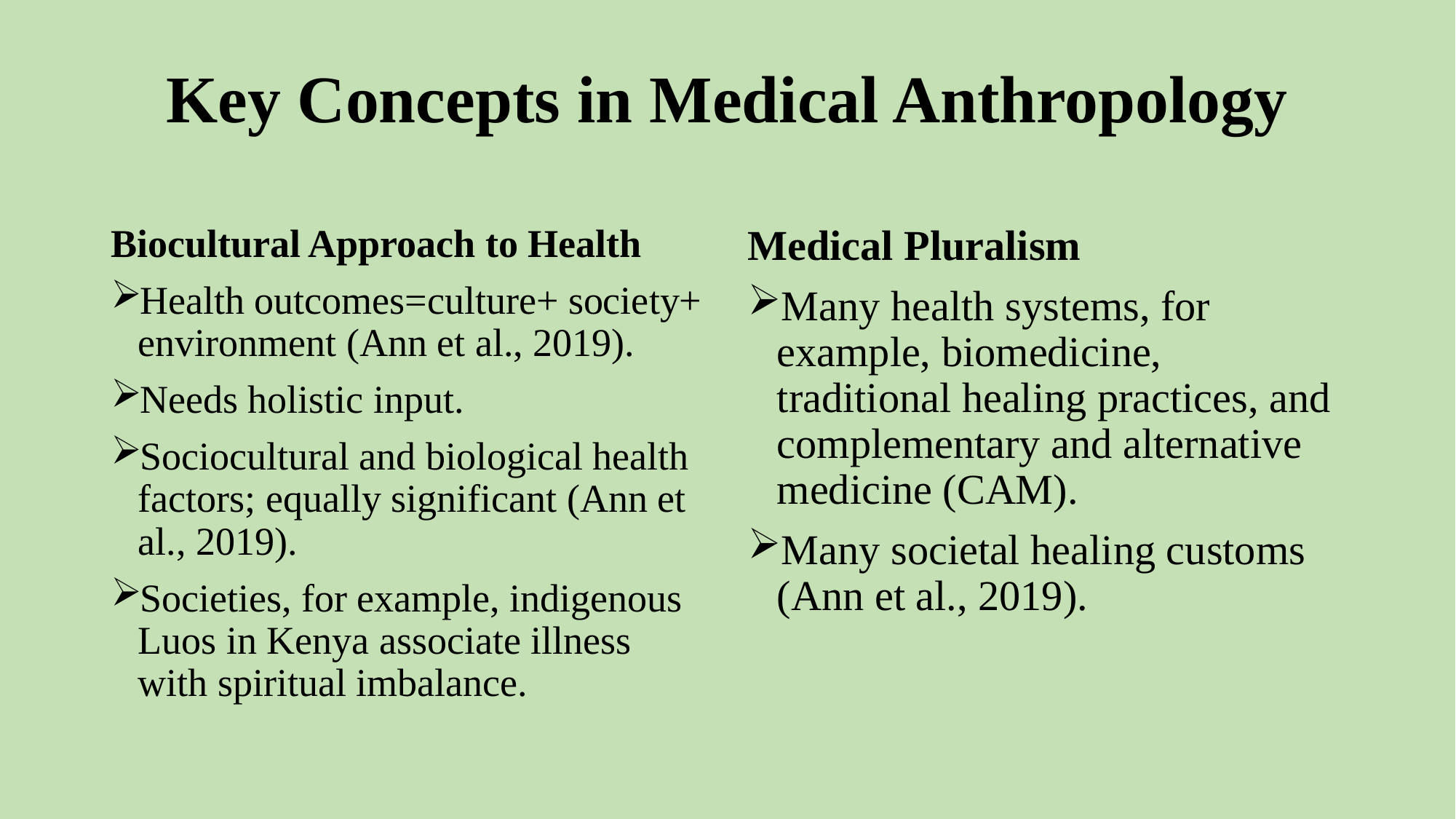

# Key Concepts in Medical Anthropology
Biocultural Approach to Health
Health outcomes=culture+ society+ environment (Ann et al., 2019).
Needs holistic input.
Sociocultural and biological health factors; equally significant (Ann et al., 2019).
Societies, for example, indigenous Luos in Kenya associate illness with spiritual imbalance.
Medical Pluralism
Many health systems, for example, biomedicine, traditional healing practices, and complementary and alternative medicine (CAM).
Many societal healing customs (Ann et al., 2019).